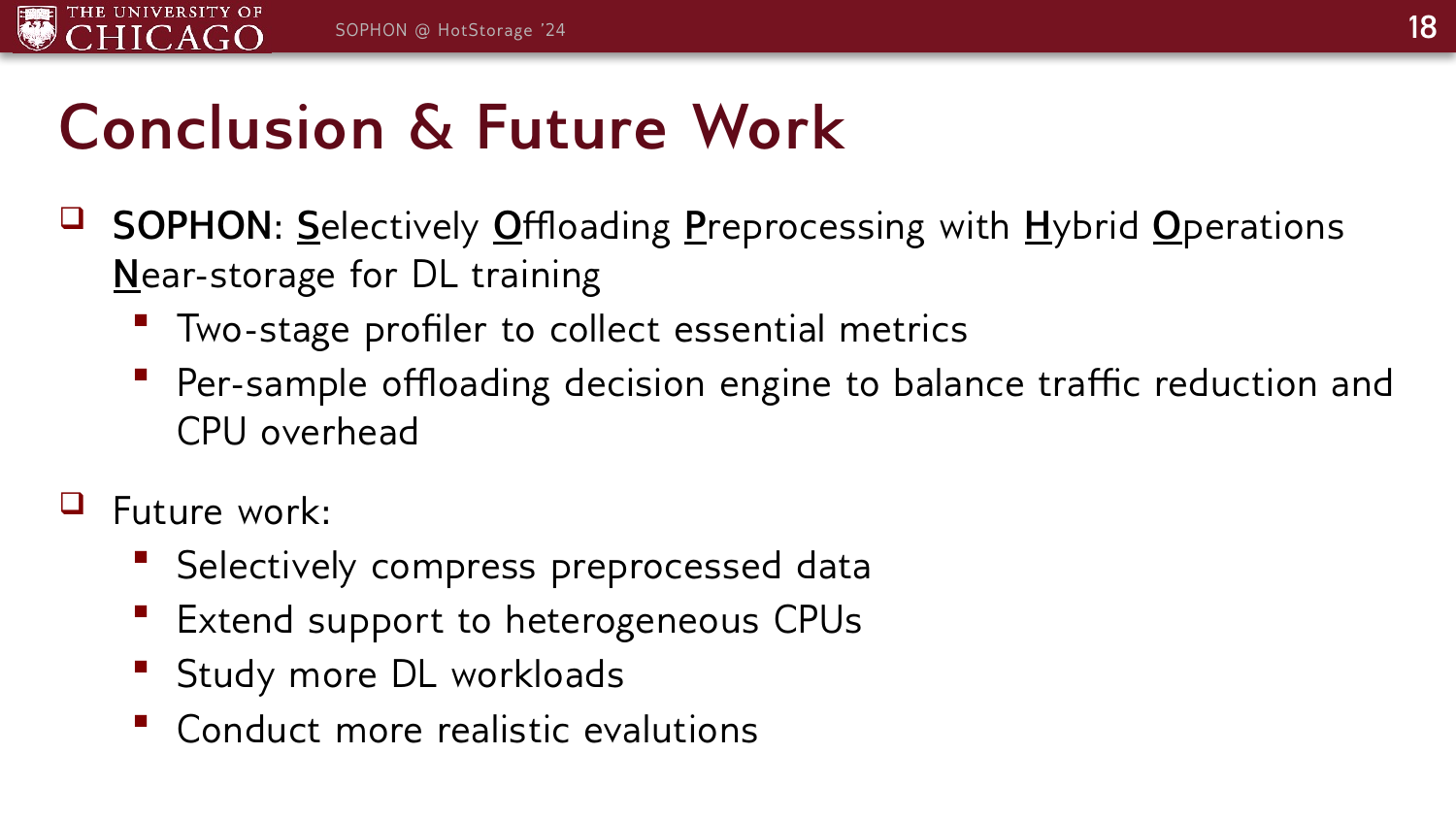

18
SOPHON @ HotStorage ’24
# Conclusion & Future Work
SOPHON: Selectively Offloading Preprocessing with Hybrid Operations Near-storage for DL training
Two-stage profiler to collect essential metrics
Per-sample offloading decision engine to balance traffic reduction and CPU overhead
Future work:
Selectively compress preprocessed data
Extend support to heterogeneous CPUs
Study more DL workloads
Conduct more realistic evalutions